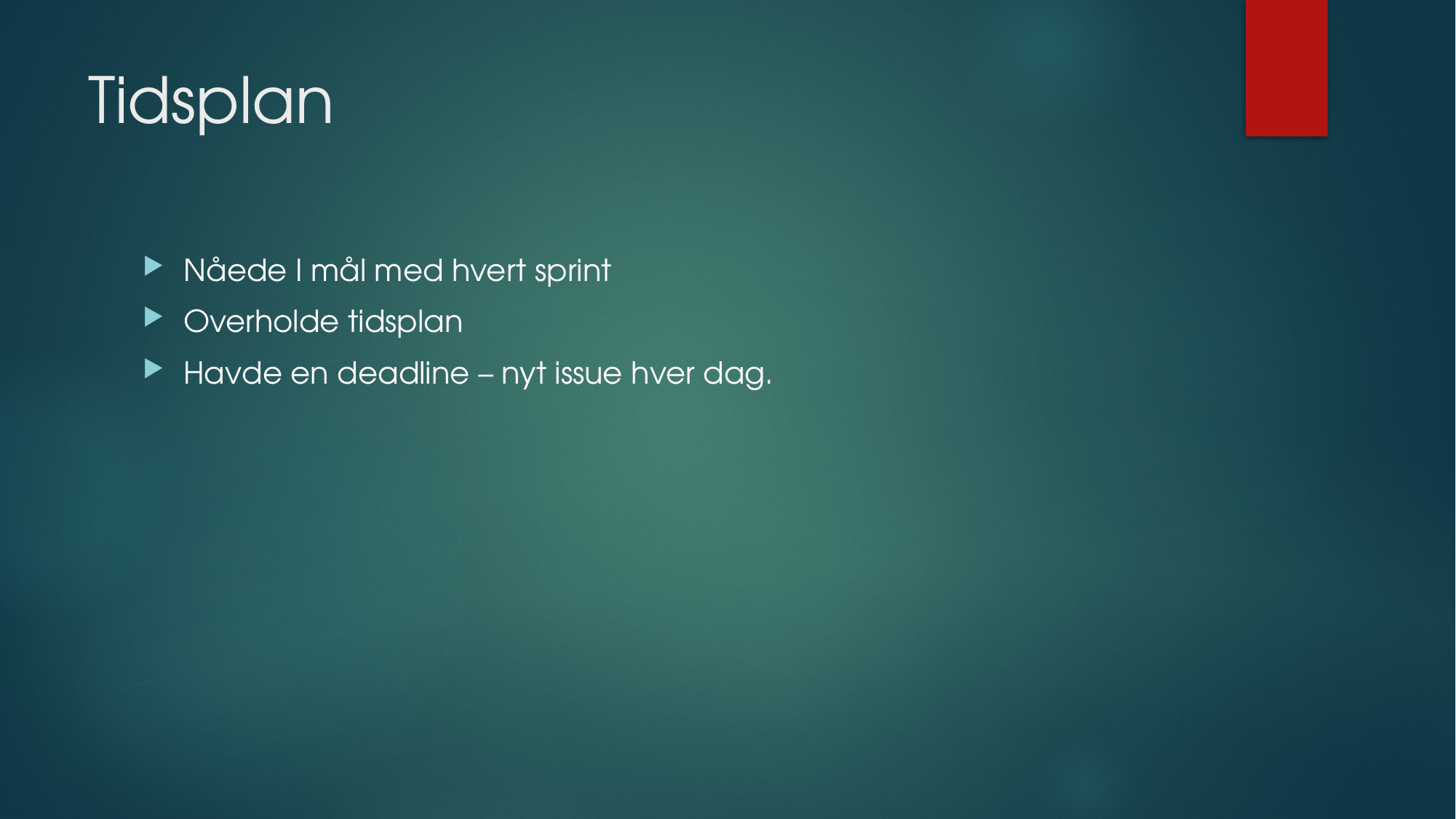

# Tidsplan
Nåede I mål med hvert sprint
Overholde tidsplan
Havde en deadline – nyt issue hver dag.